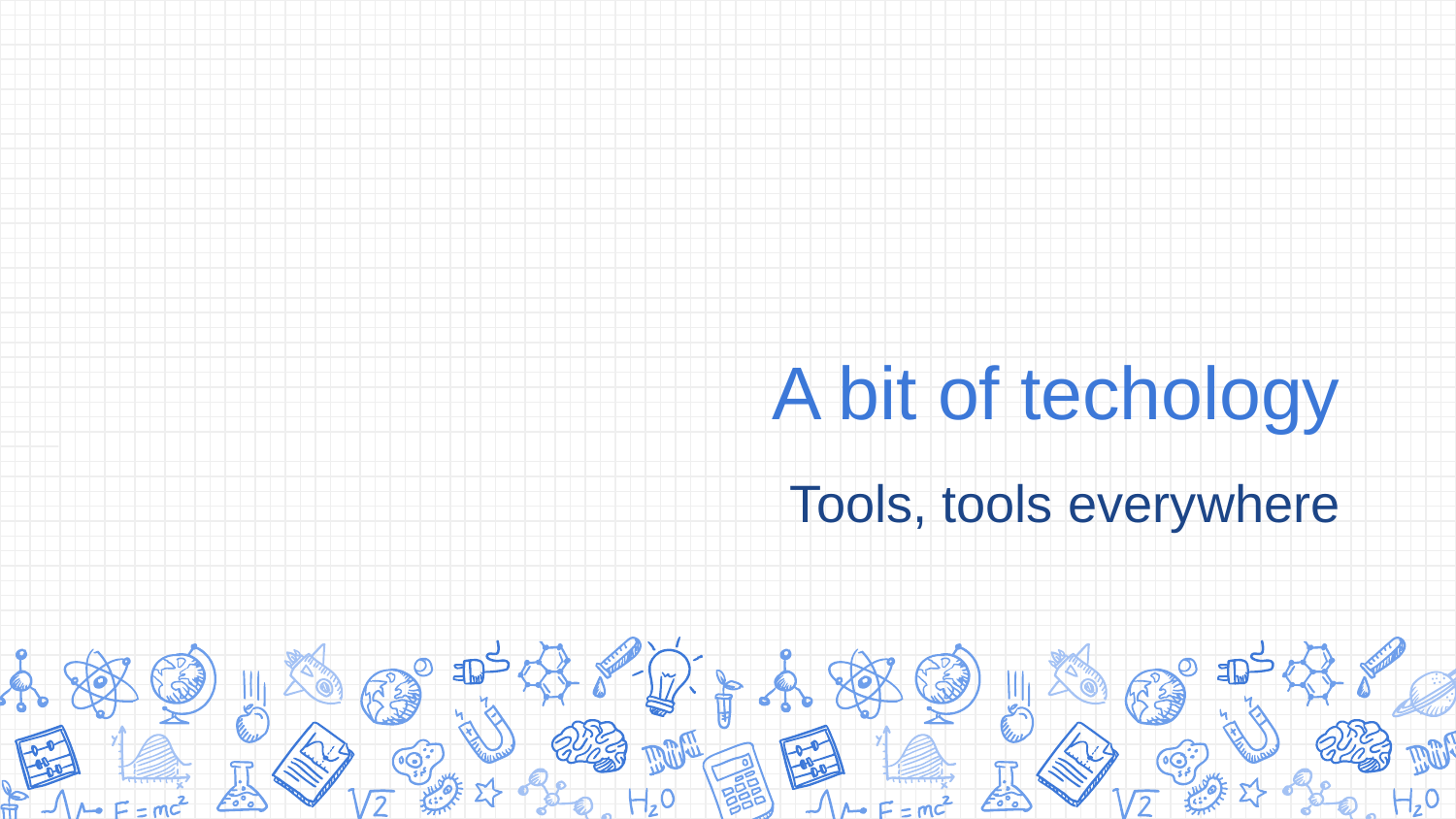

# A bit of techology
Tools, tools everywhere